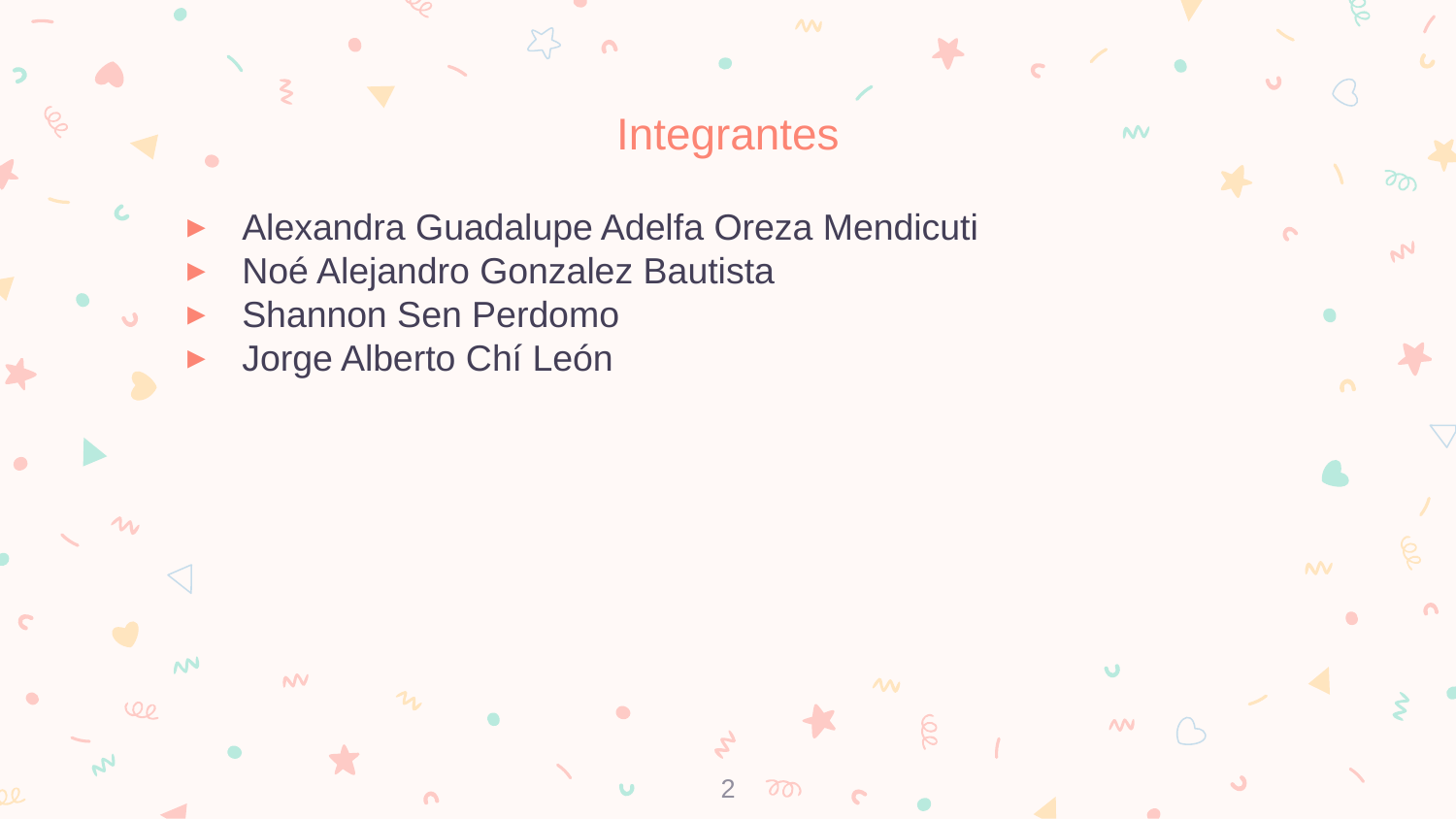

# Integrantes
Alexandra Guadalupe Adelfa Oreza Mendicuti
Noé Alejandro Gonzalez Bautista
Shannon Sen Perdomo
Jorge Alberto Chí León
2